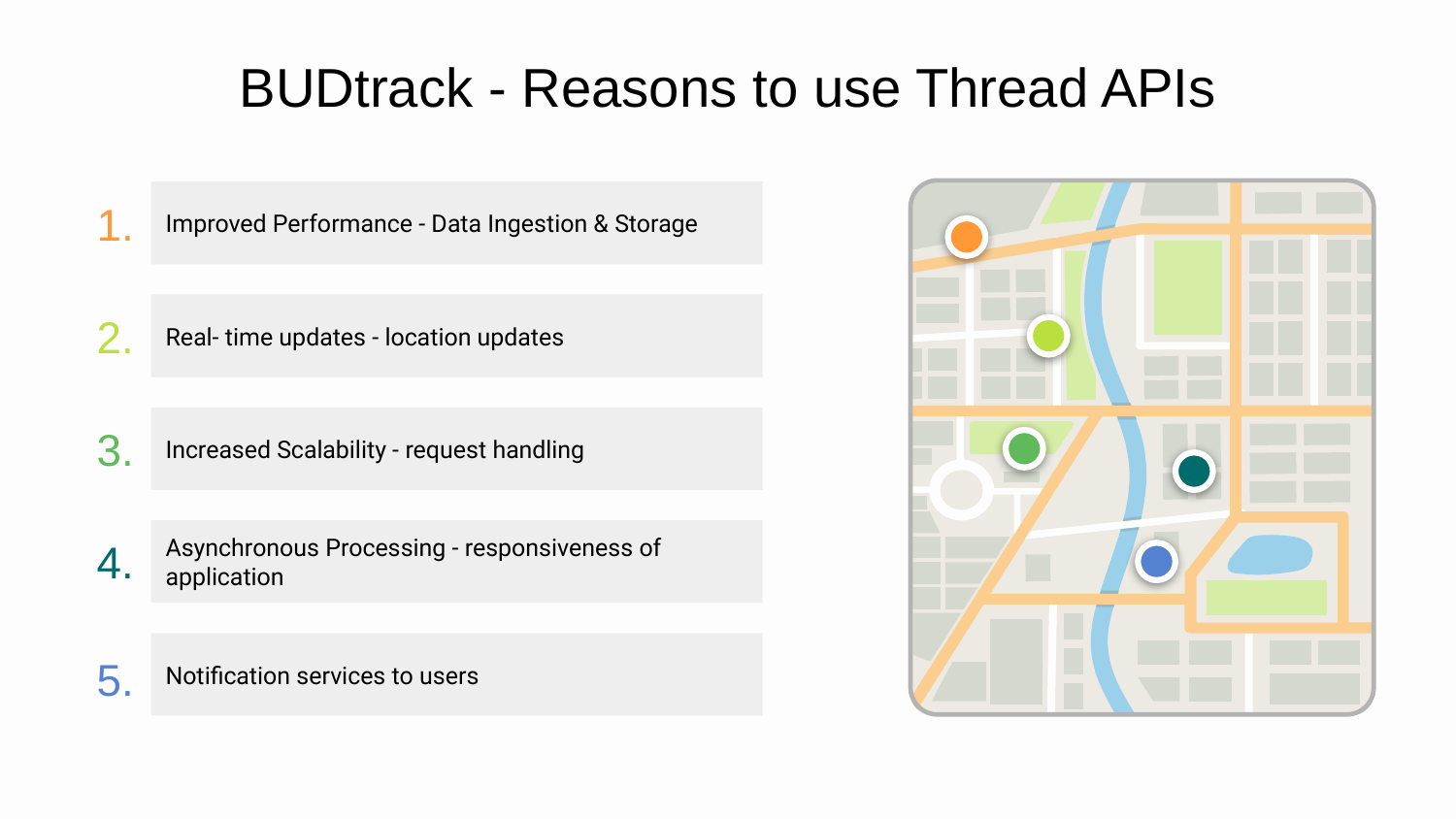

# BUDtrack - Reasons to use Thread APIs
Improved Performance - Data Ingestion & Storage
1.

Real- time updates - location updates
2.

Increased Scalability - request handling
3.

Asynchronous Processing - responsiveness of application
4.

Notification services to users
5.